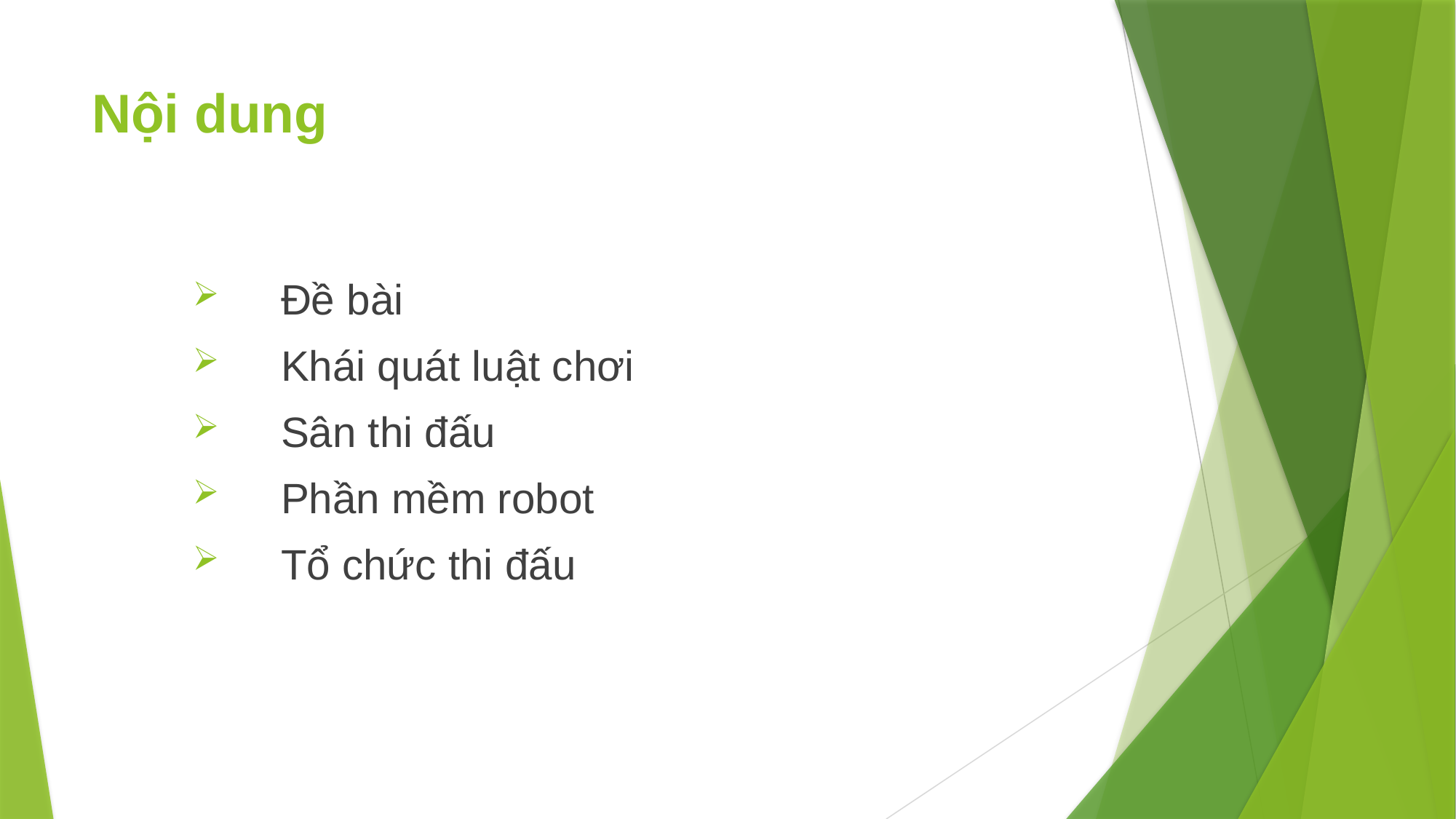

# Nội dung
    Đề bài
    Khái quát luật chơi
    Sân thi đấu
    Phần mềm robot
    Tổ chức thi đấu